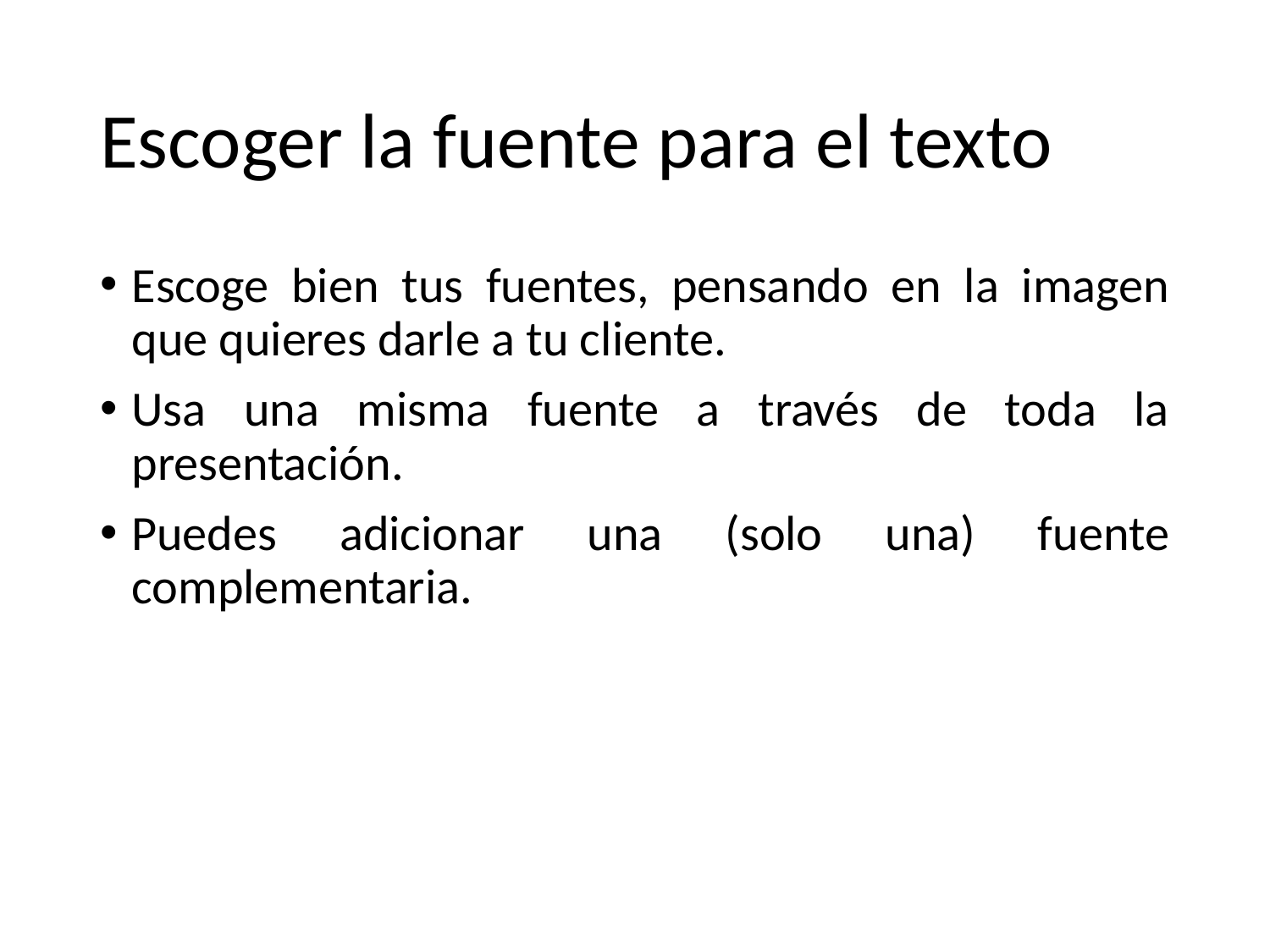

# Escoger la fuente para el texto
Escoge bien tus fuentes, pensando en la imagen que quieres darle a tu cliente.
Usa una misma fuente a través de toda la presentación.
Puedes adicionar una (solo una) fuente complementaria.